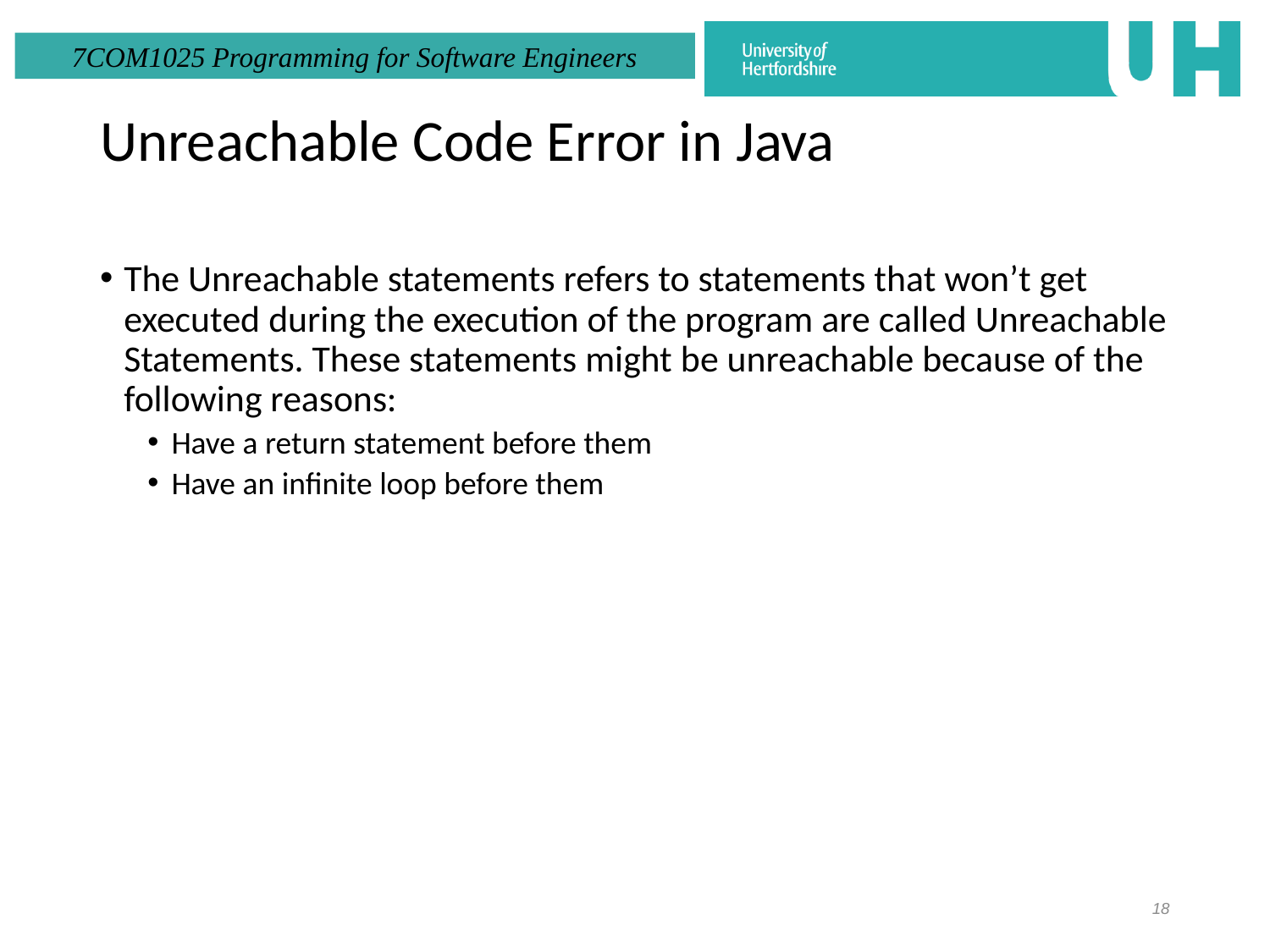

# Unreachable Code Error in Java
The Unreachable statements refers to statements that won’t get executed during the execution of the program are called Unreachable Statements. These statements might be unreachable because of the following reasons:
Have a return statement before them
Have an infinite loop before them
18